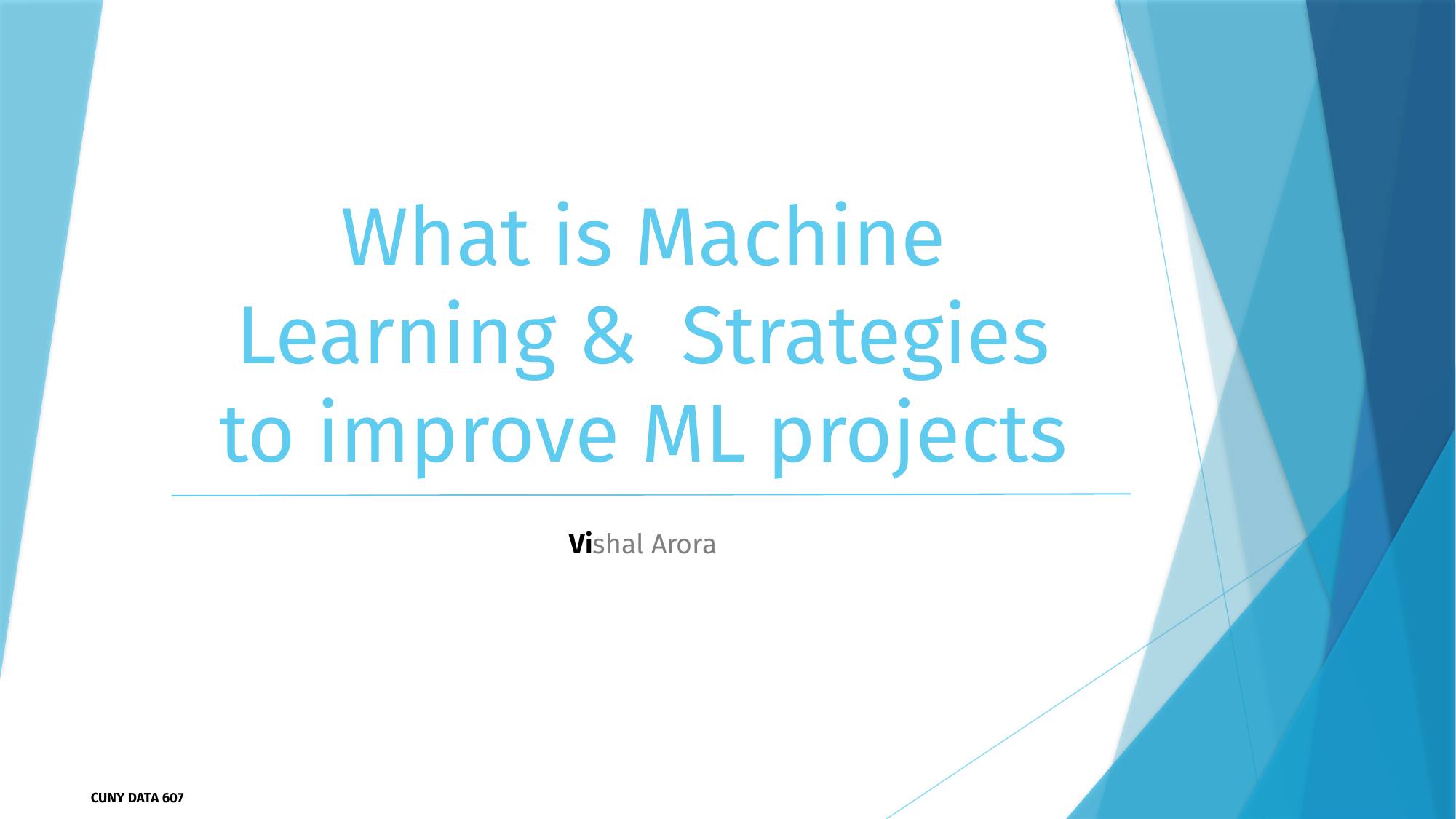

# What is Machine Learning &  Strategies to improve ML projects
Vishal Arora
CUNY DATA 607